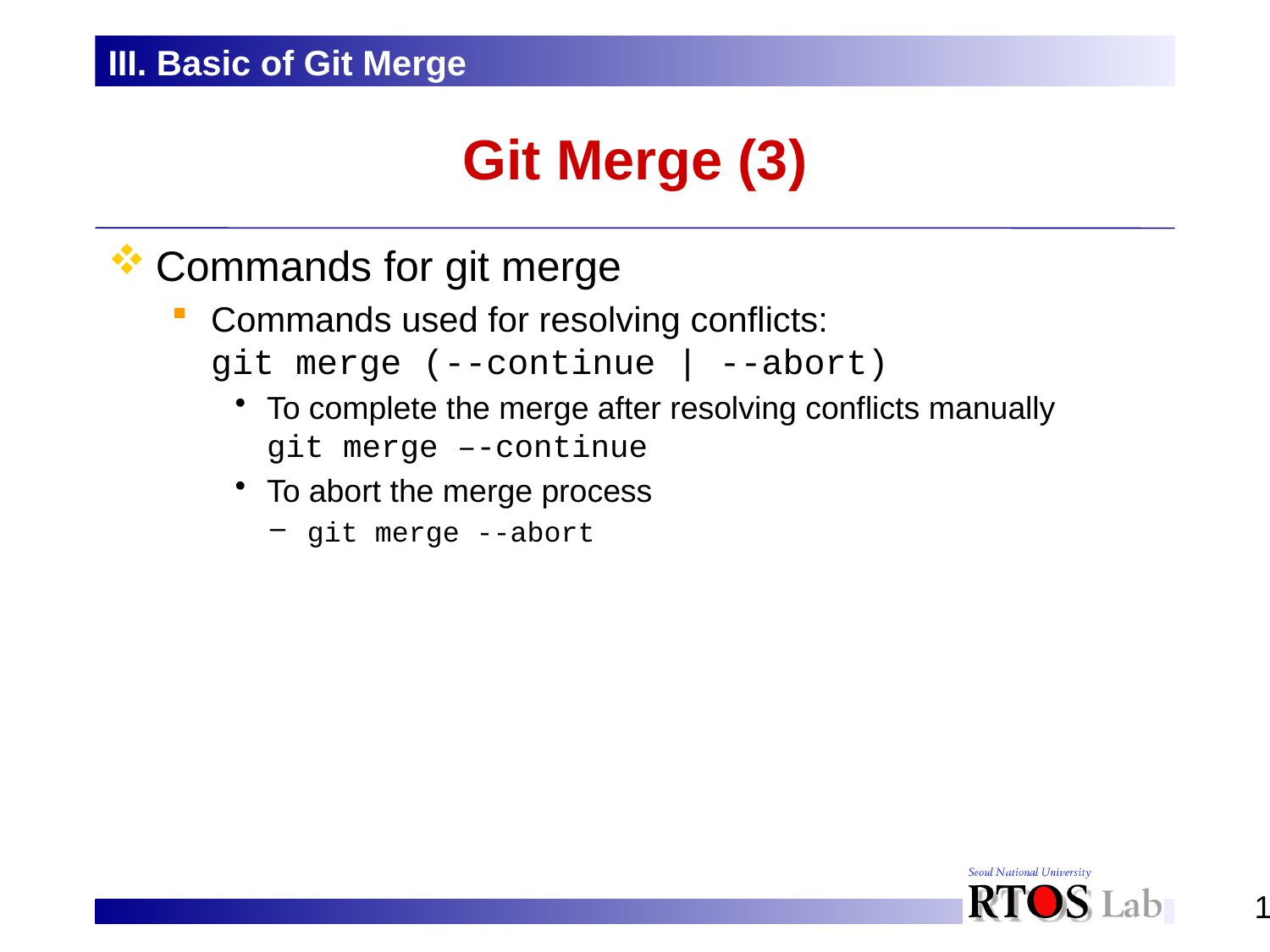

III. Basic of Git Merge
# Git Merge (3)
Commands for git merge
Commands used for resolving conflicts:
git merge (--continue | --abort)
To complete the merge after resolving conflicts manually
git merge –-continue
To abort the merge process
git merge --abort